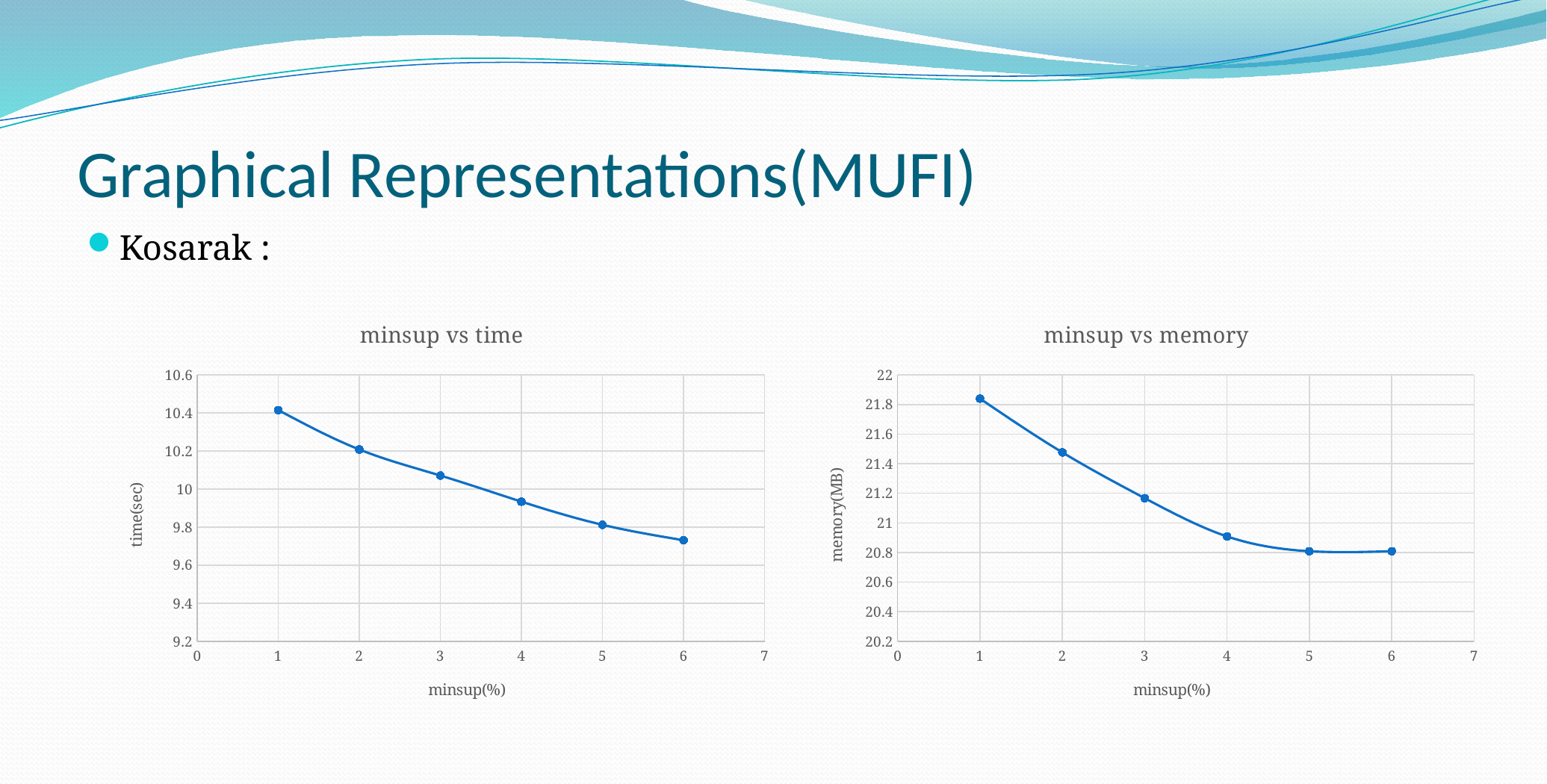

# Graphical Representations(MUFI)
Kosarak :

### Chart: minsup vs time

| Category | time |
|---|---|

### Chart: minsup vs memory

| Category | memory |
|---|---|